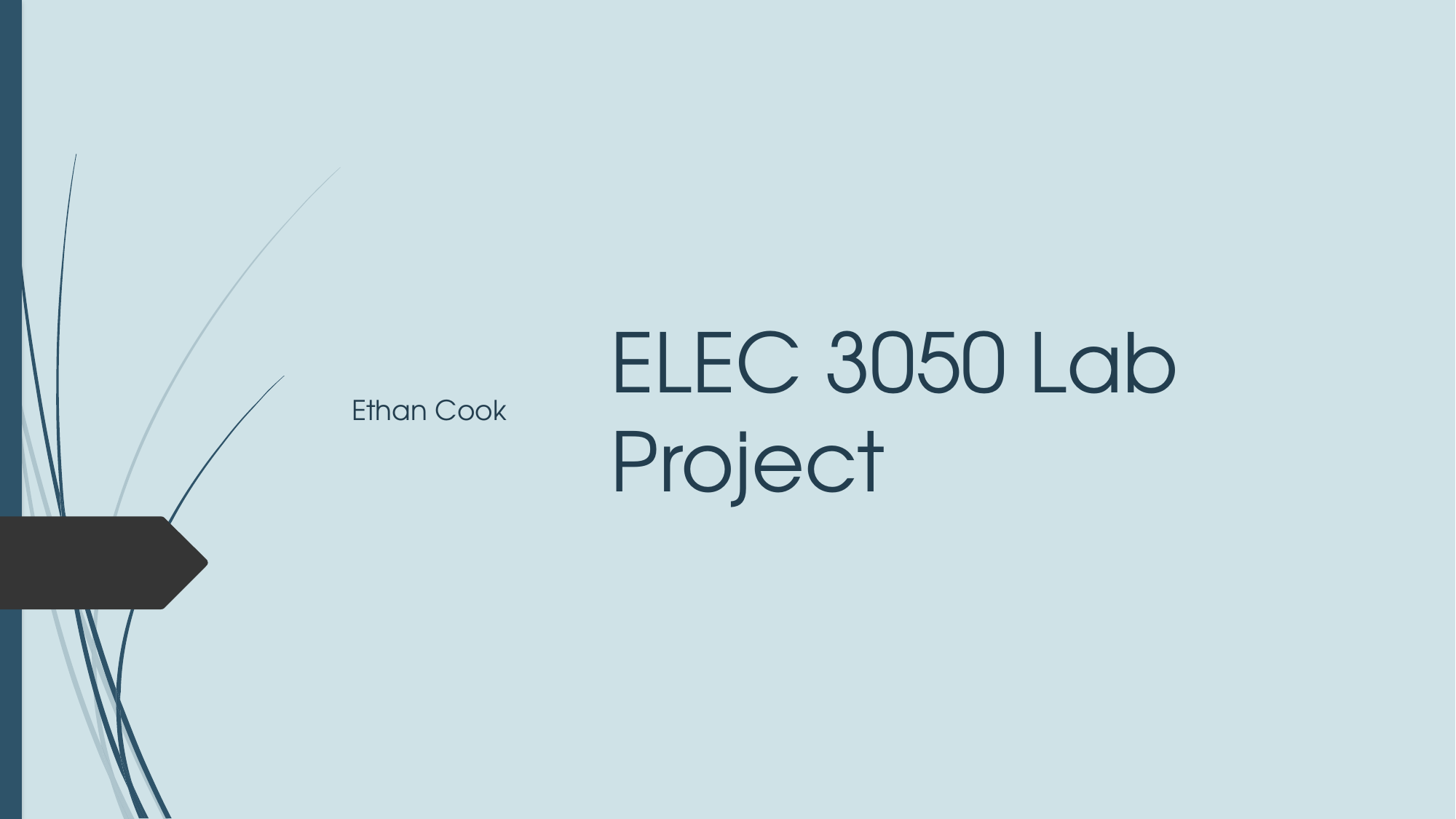

Ethan Cook
# ELEC 3050 Lab Project